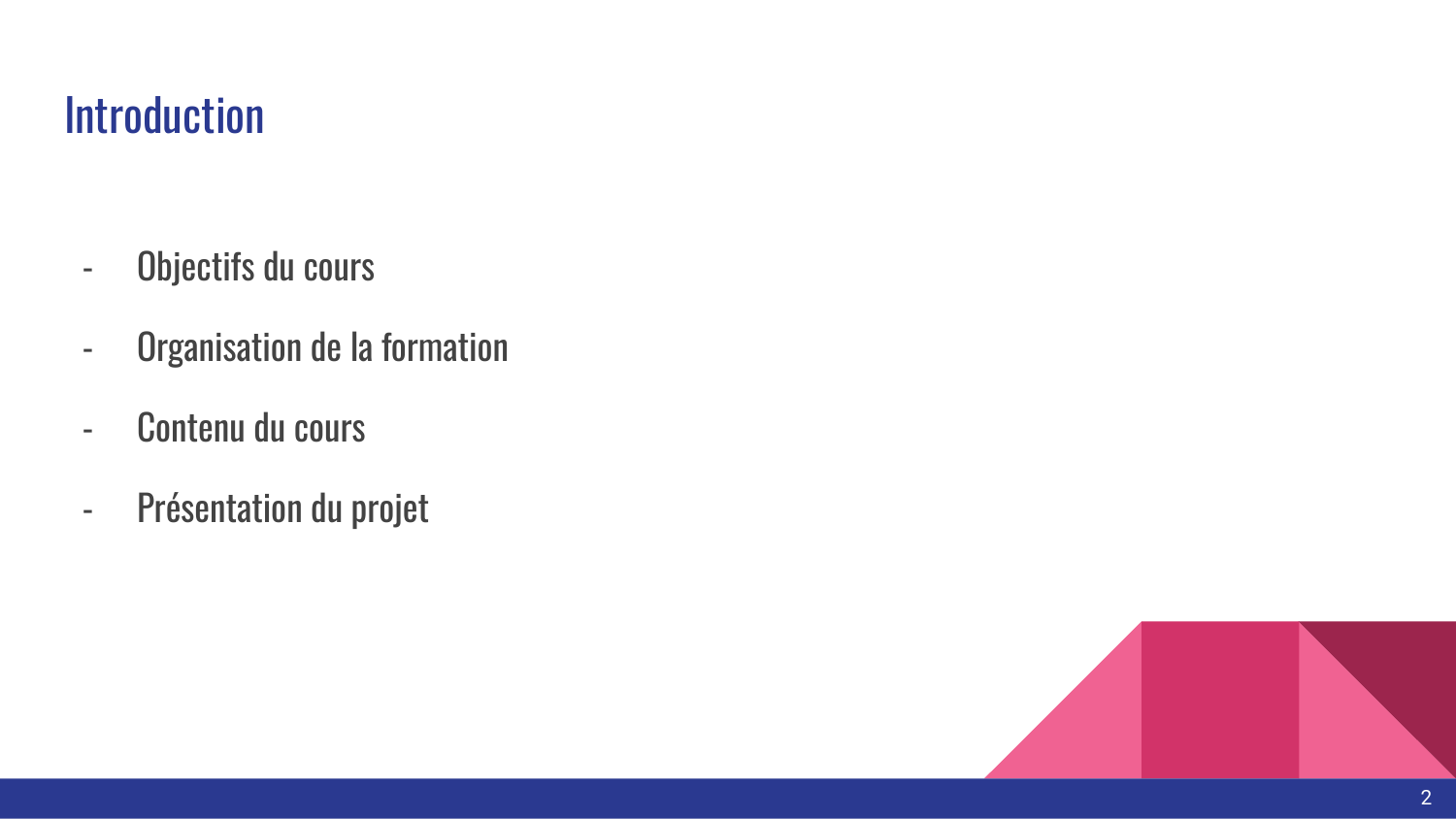

# Introduction
Objectifs du cours
Organisation de la formation
Contenu du cours
Présentation du projet
2